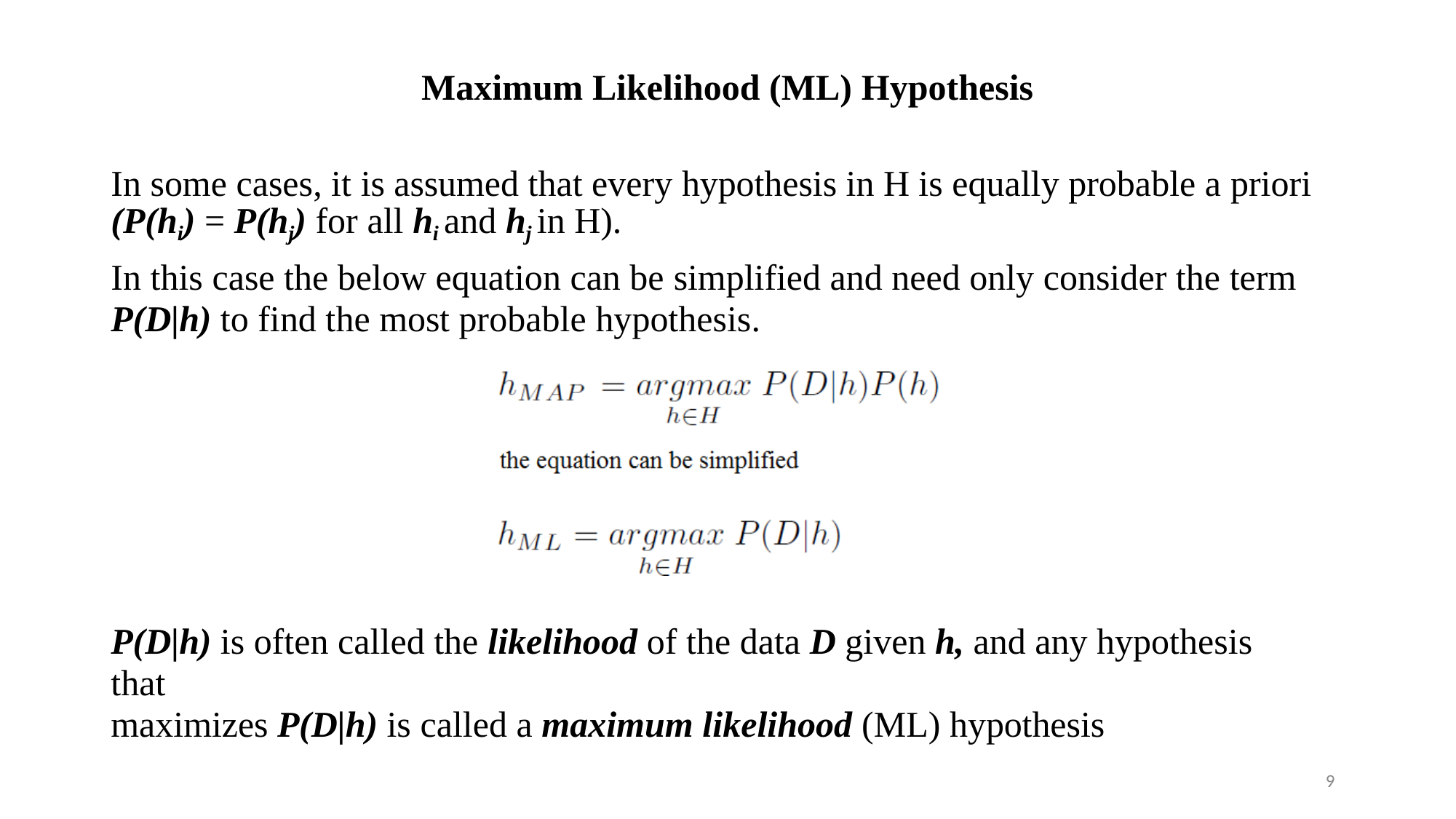

Maximum Likelihood (ML) Hypothesis

In some cases, it is assumed that every hypothesis in H is equally probable a priori
(P(hi) = P(hj) for all hi and hj in H).
In this case the below equation can be simplified and need only consider the term
P(D|h) to find the most probable hypothesis.

P(D|h) is often called the likelihood of the data D given h, and any hypothesis that
maximizes P(D|h) is called a maximum likelihood (ML) hypothesis
9